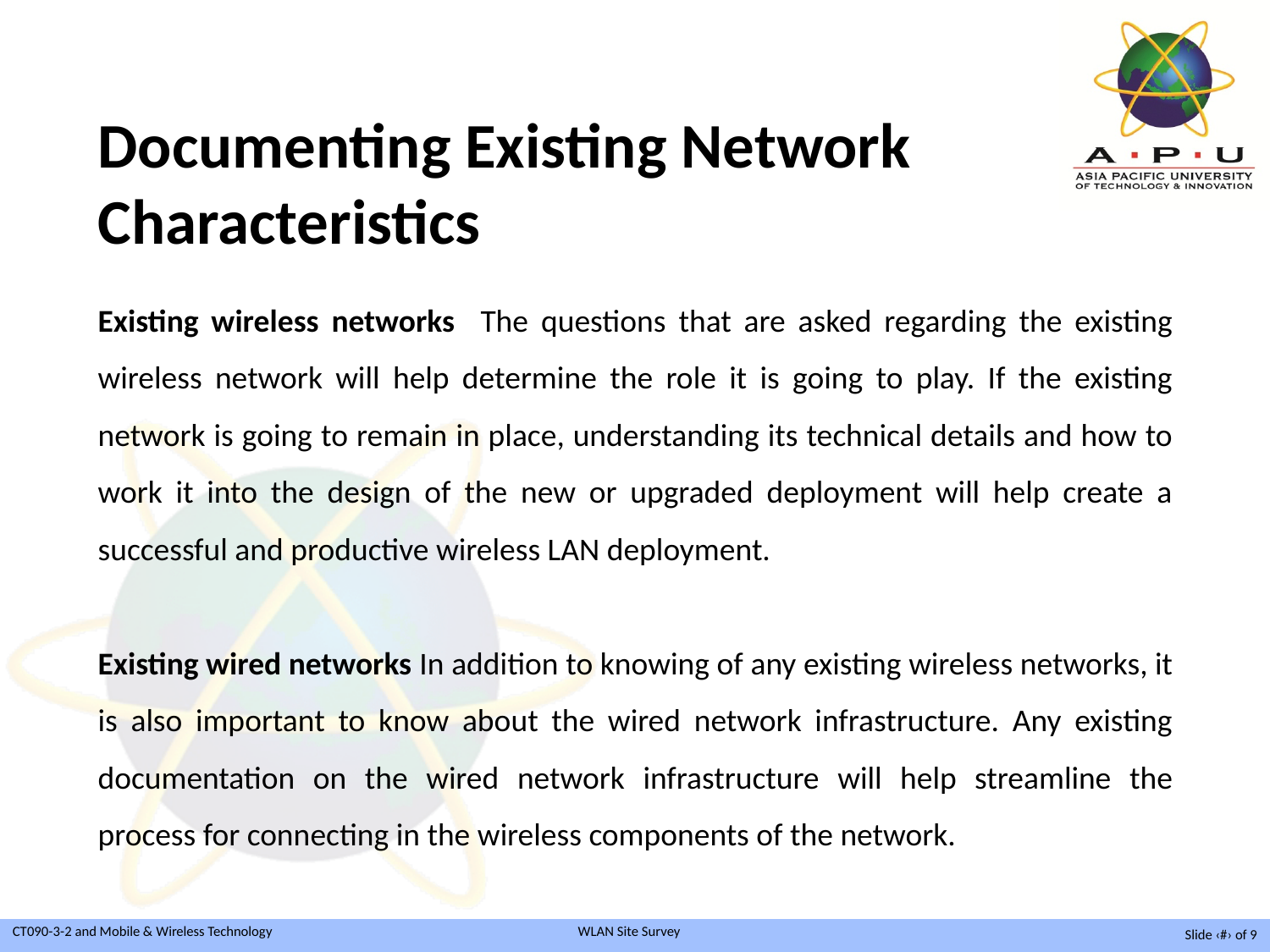

Documenting Existing Network Characteristics
Existing wireless networks  The questions that are asked regarding the existing wireless network will help determine the role it is going to play. If the existing network is going to remain in place, understanding its technical details and how to work it into the design of the new or upgraded deployment will help create a successful and productive wireless LAN deployment.

Existing wired networks In addition to knowing of any existing wireless networks, it is also important to know about the wired network infrastructure. Any existing documentation on the wired network infrastructure will help streamline the process for connecting in the wireless components of the network.
Slide ‹#› of 9